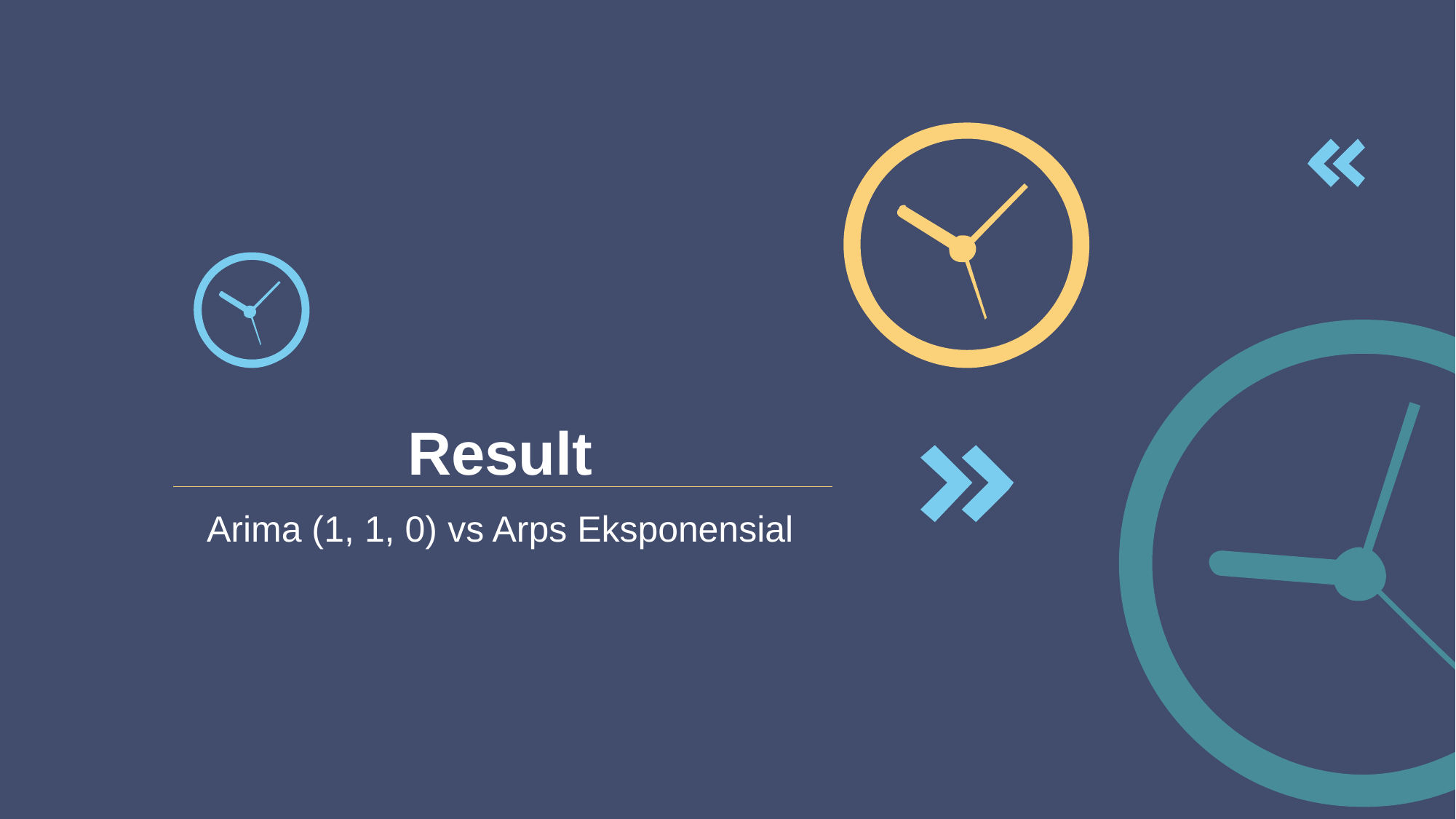

Result
Arima (1, 1, 0) vs Arps Eksponensial